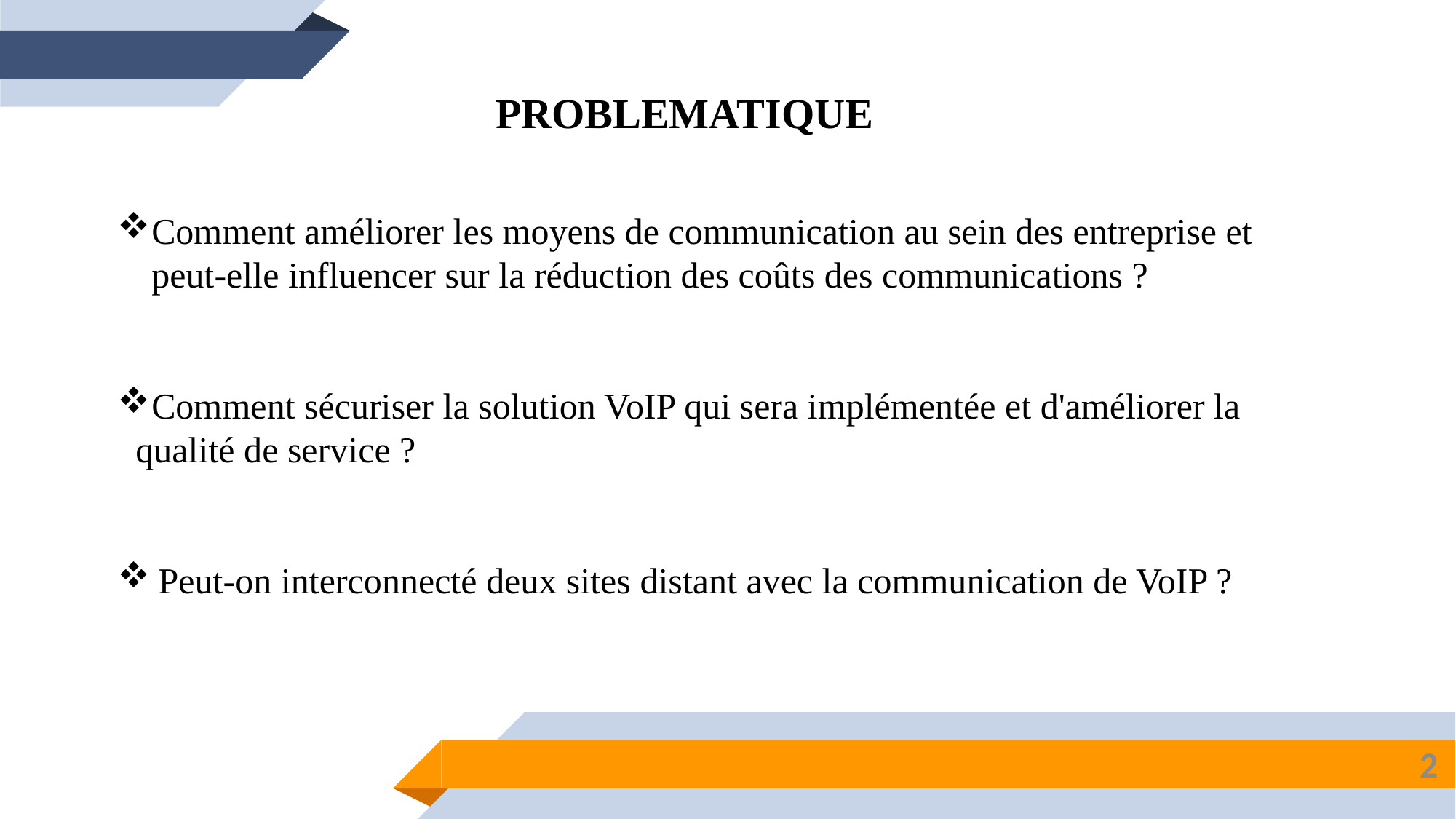

PROBLEMATIQUE
Comment améliorer les moyens de communication au sein des entreprise et peut-elle influencer sur la réduction des coûts des communications ?

Comment sécuriser la solution VoIP qui sera implémentée et d'améliorer la
  qualité de service ?

Peut-on interconnecté deux sites distant avec la communication de VoIP ?

2